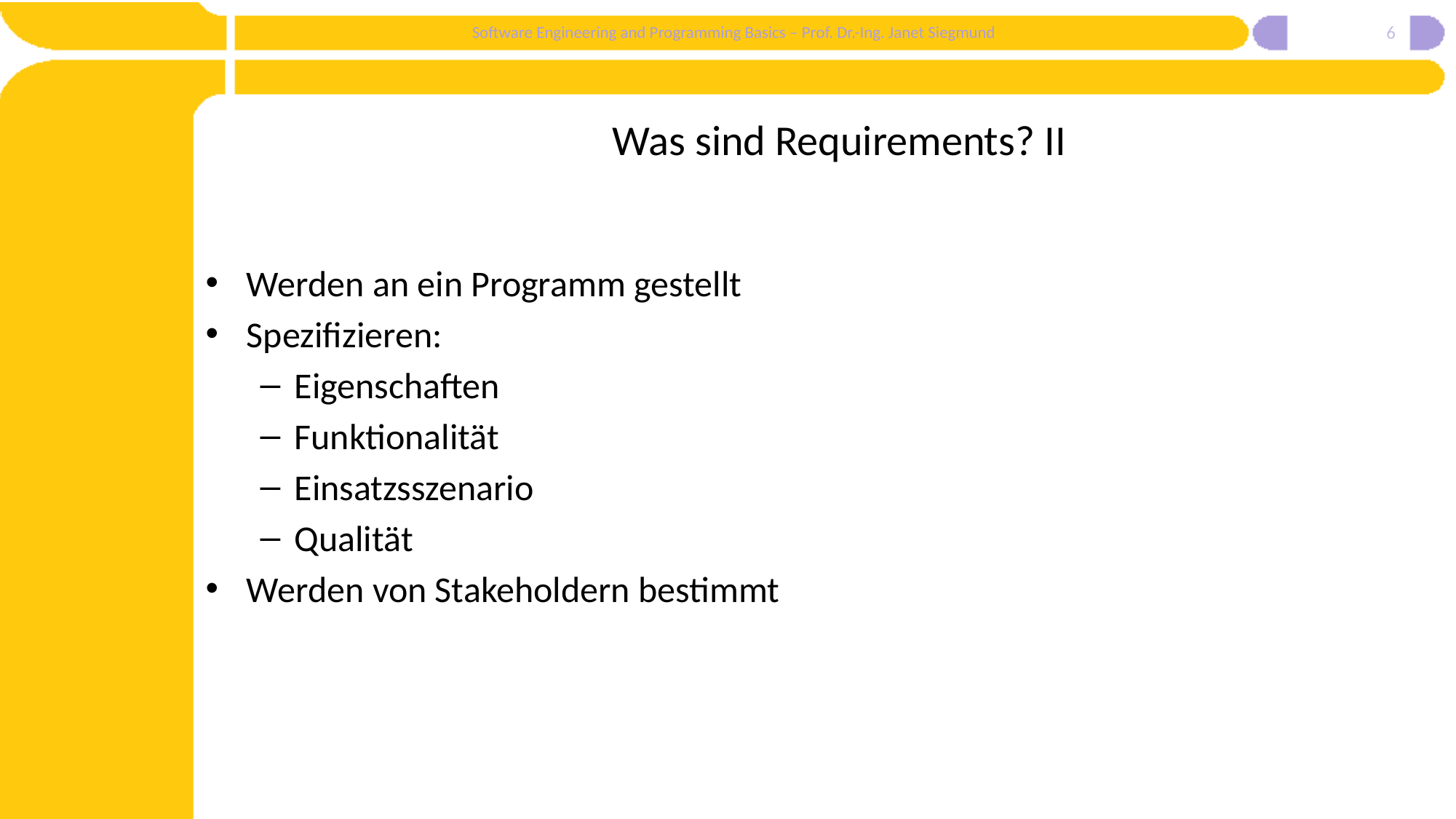

6
# Was sind Requirements? II
Werden an ein Programm gestellt
Spezifizieren:
Eigenschaften
Funktionalität
Einsatzsszenario
Qualität
Werden von Stakeholdern bestimmt